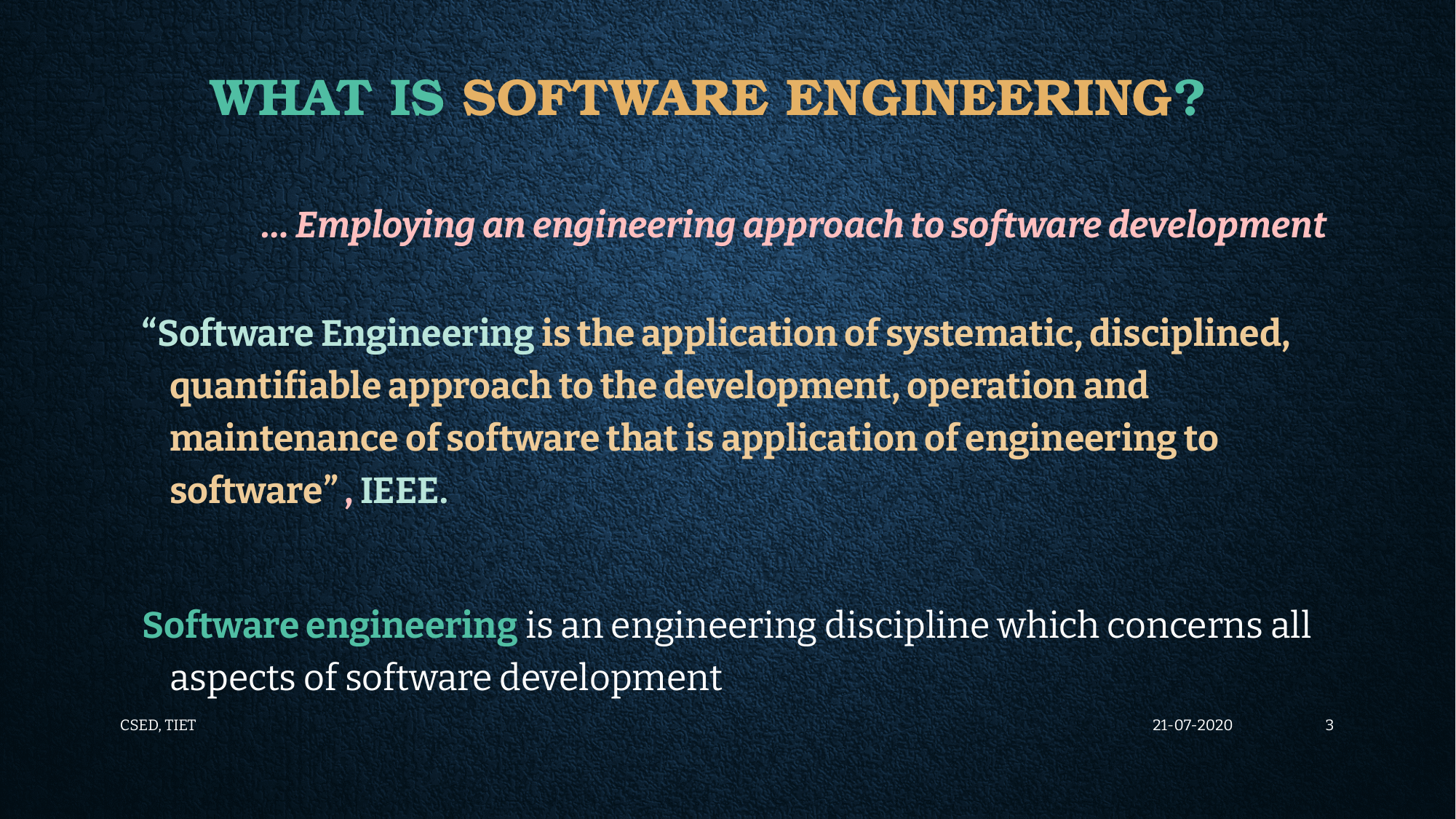

# What is software engineering?
… Employing an engineering approach to software development

“Software Engineering is the application of systematic, disciplined, quantifiable approach to the development, operation and maintenance of software that is application of engineering to software” , IEEE.

Software engineering is an engineering discipline which concerns all aspects of software development
CSED, TIET
21-07-2020
3